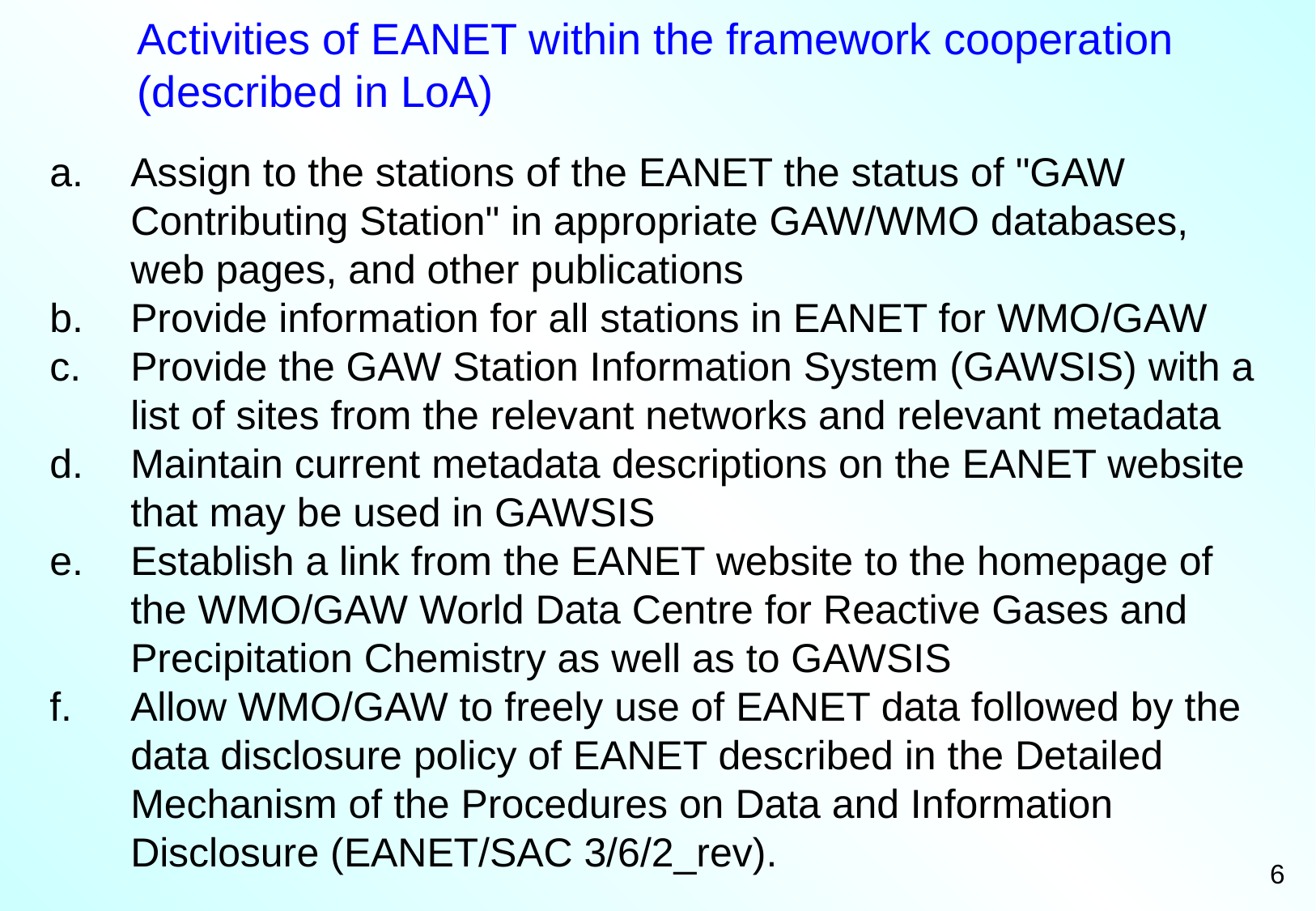

Activities of EANET within the framework cooperation
(described in LoA)
Assign to the stations of the EANET the status of "GAW Contributing Station" in appropriate GAW/WMO databases, web pages, and other publications
Provide information for all stations in EANET for WMO/GAW
Provide the GAW Station Information System (GAWSIS) with a list of sites from the relevant networks and relevant metadata
Maintain current metadata descriptions on the EANET website that may be used in GAWSIS
Establish a link from the EANET website to the homepage of the WMO/GAW World Data Centre for Reactive Gases and Precipitation Chemistry as well as to GAWSIS
Allow WMO/GAW to freely use of EANET data followed by the data disclosure policy of EANET described in the Detailed Mechanism of the Procedures on Data and Information Disclosure (EANET/SAC 3/6/2_rev).
6